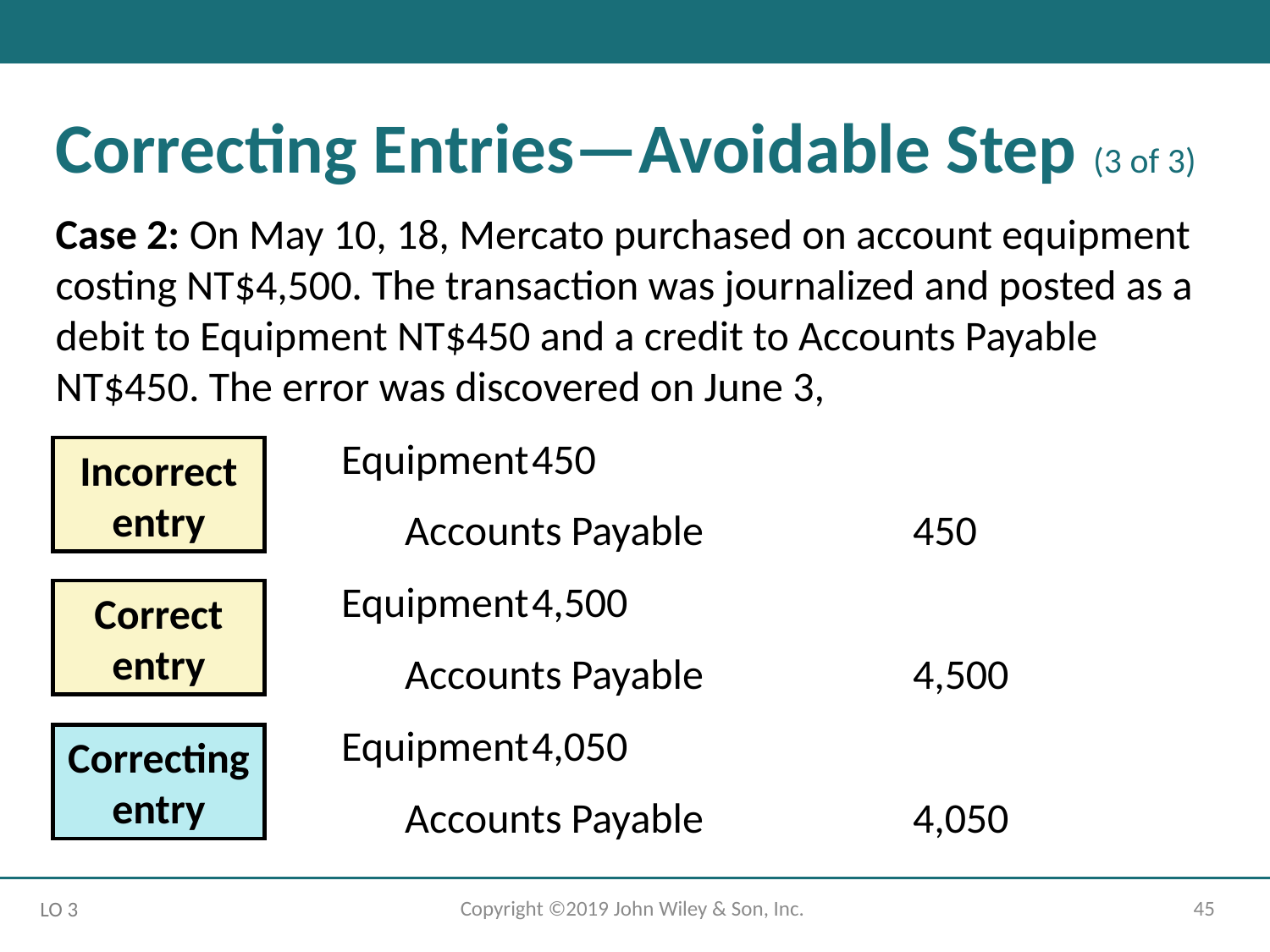

Correcting Entries—Avoidable Step (3 of 3)
Case 2: On May 10, 18, Mercato purchased on account equipment costing NT$4,500. The transaction was journalized and posted as a debit to Equipment NT$450 and a credit to Accounts Payable NT$450. The error was discovered on June 3,
Equipment	450
	Accounts Payable		450
Equipment	4,500
	Accounts Payable		4,500
Equipment	4,050
	Accounts Payable		4,050
Incorrect
entry
Correct
entry
Correcting entry
Copyright ©2019 John Wiley & Son, Inc.
45
LO 3